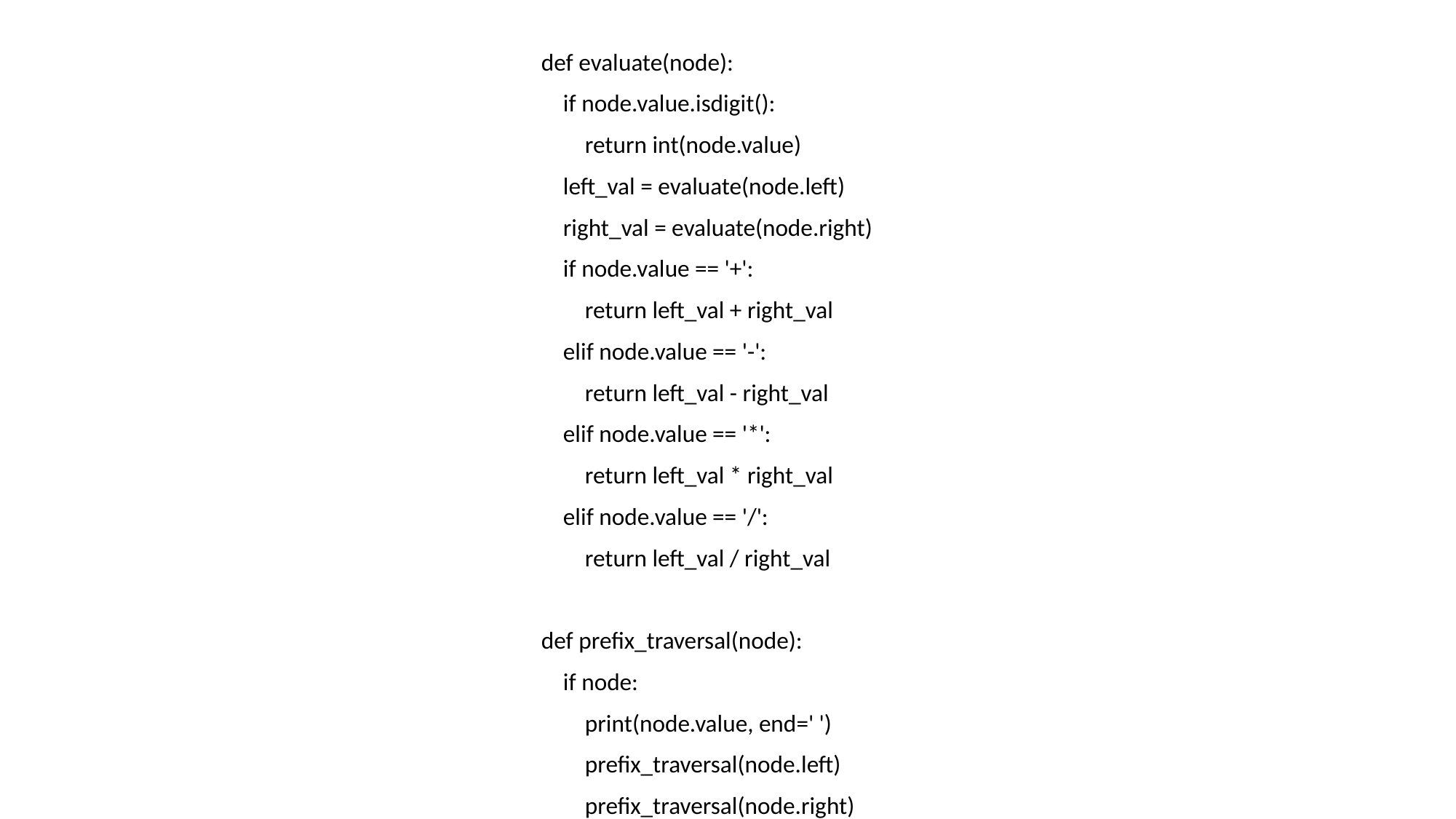

def evaluate(node):
    if node.value.isdigit():
        return int(node.value)
    left_val = evaluate(node.left)
    right_val = evaluate(node.right)
    if node.value == '+':
        return left_val + right_val
    elif node.value == '-':
        return left_val - right_val
    elif node.value == '*':
        return left_val * right_val
    elif node.value == '/':
        return left_val / right_val

def prefix_traversal(node):
    if node:
        print(node.value, end=' ')
        prefix_traversal(node.left)
        prefix_traversal(node.right)